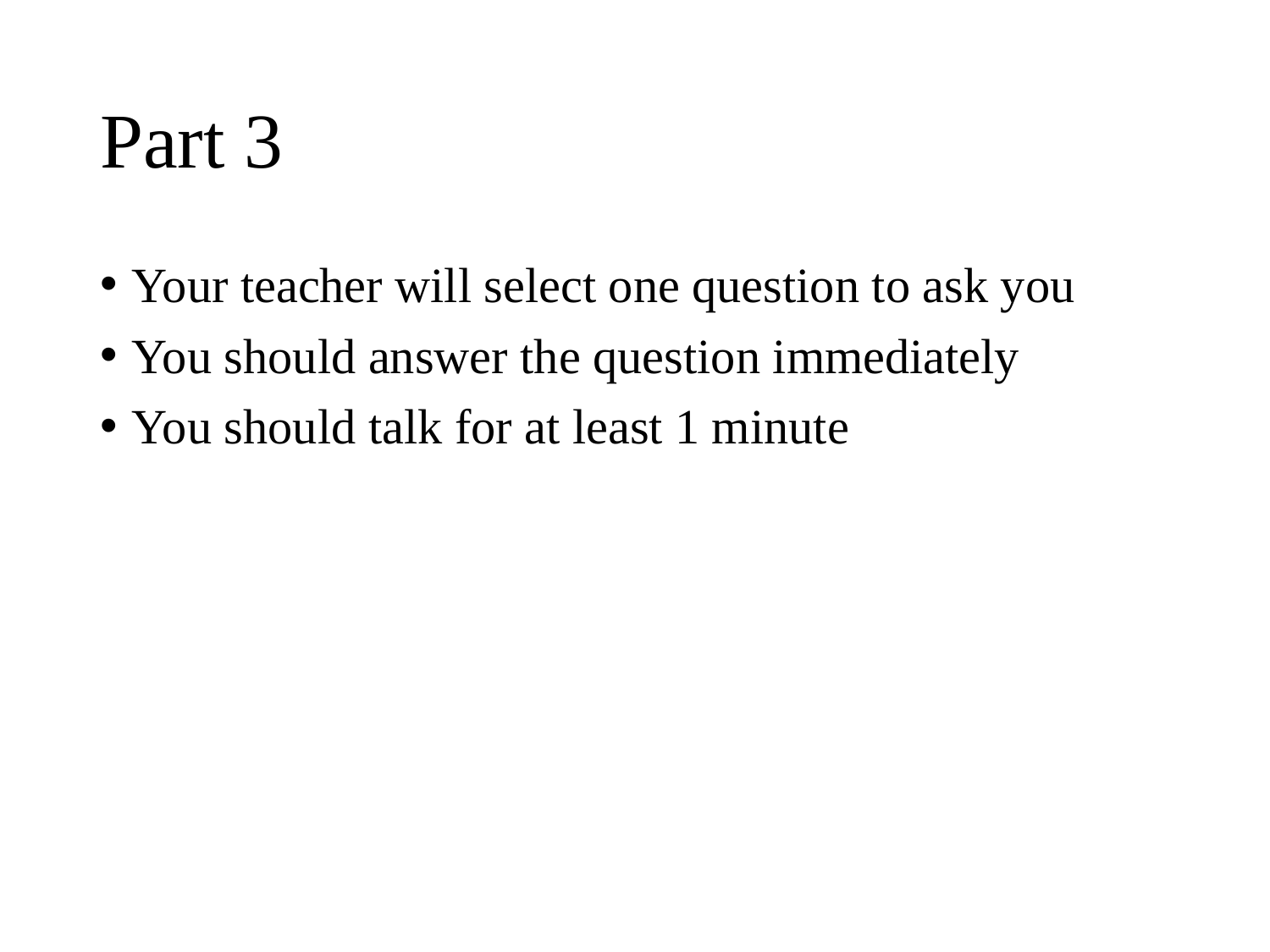

# Part 3
Your teacher will select one question to ask you
You should answer the question immediately
You should talk for at least 1 minute